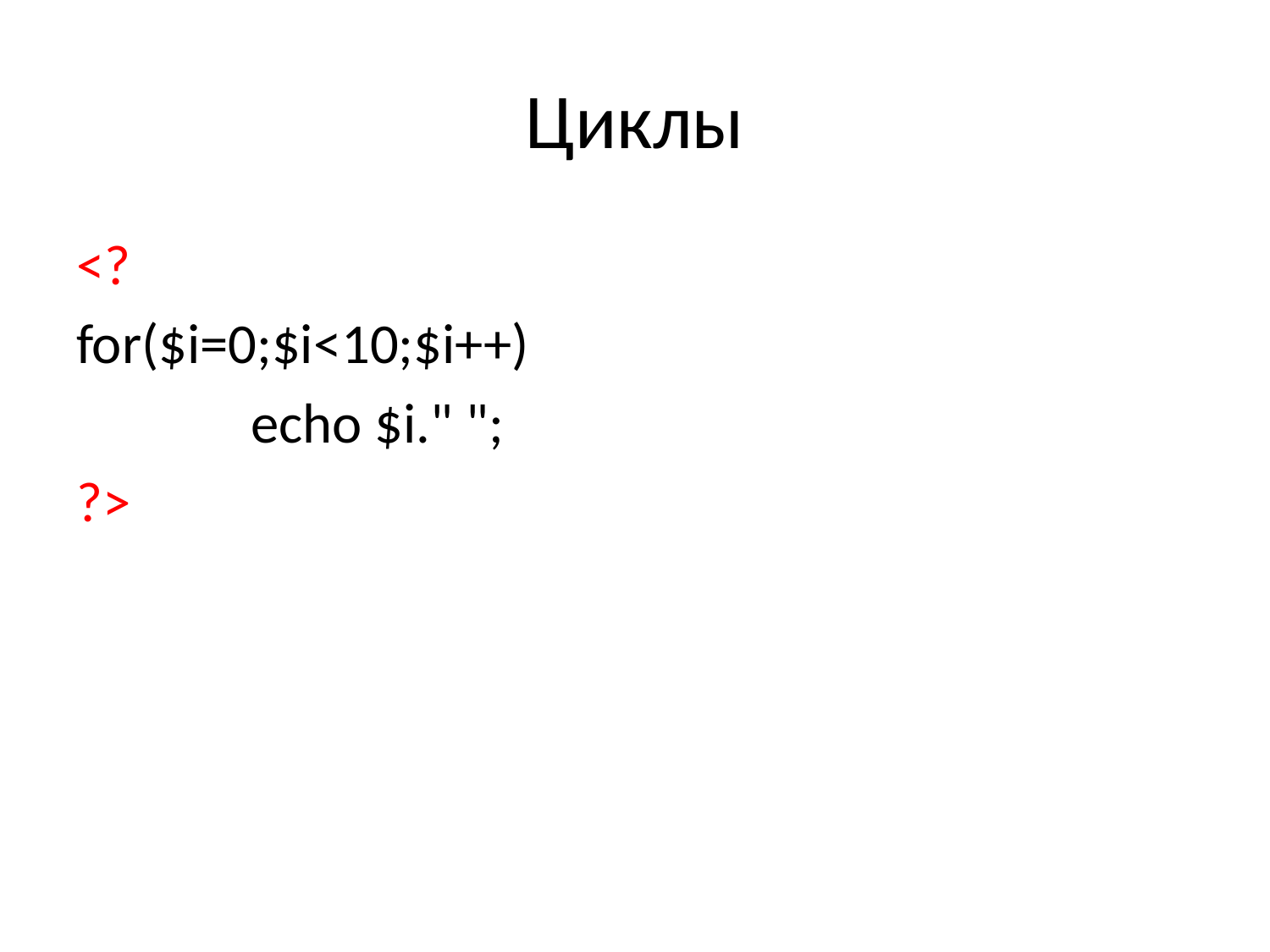

# Циклы
<?
for($i=0;$i<10;$i++)
		echo $i." ";
?>